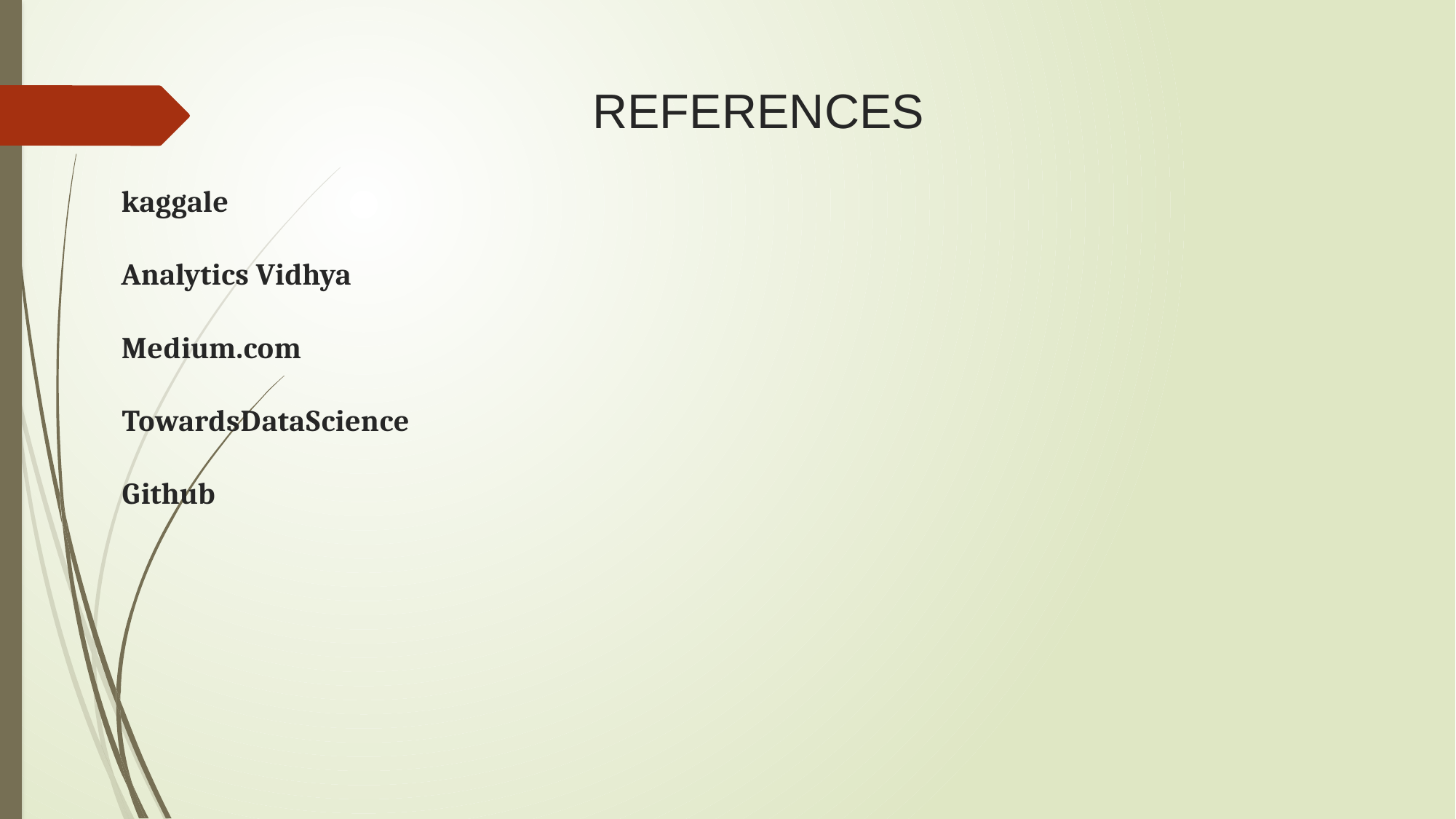

# REFERENCES kaggale Analytics Vidhya Medium.com TowardsDataScience Github